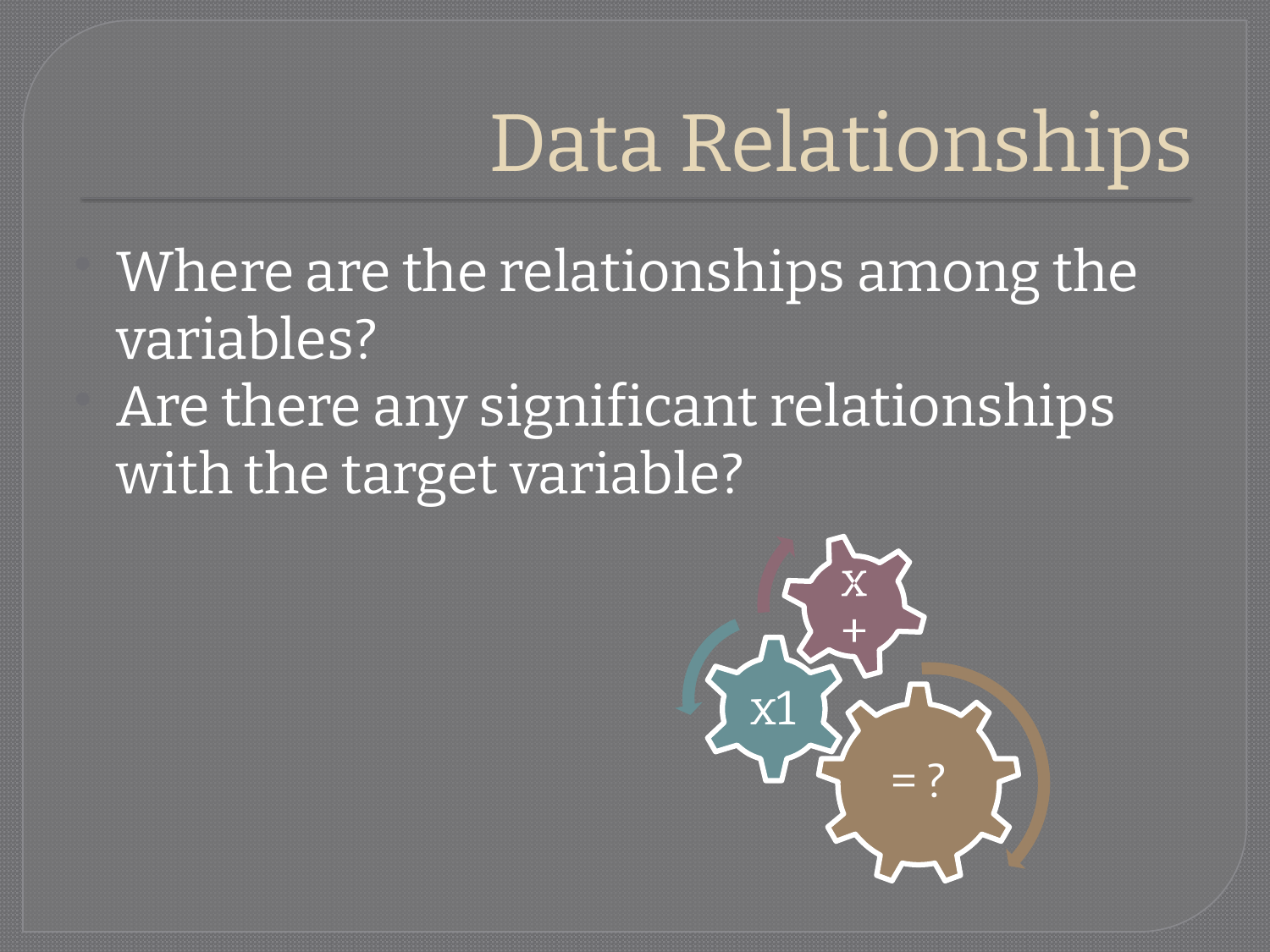

# Data Relationships
Where are the relationships among the variables?
Are there any significant relationships with the target variable?
= ?
x1
x +